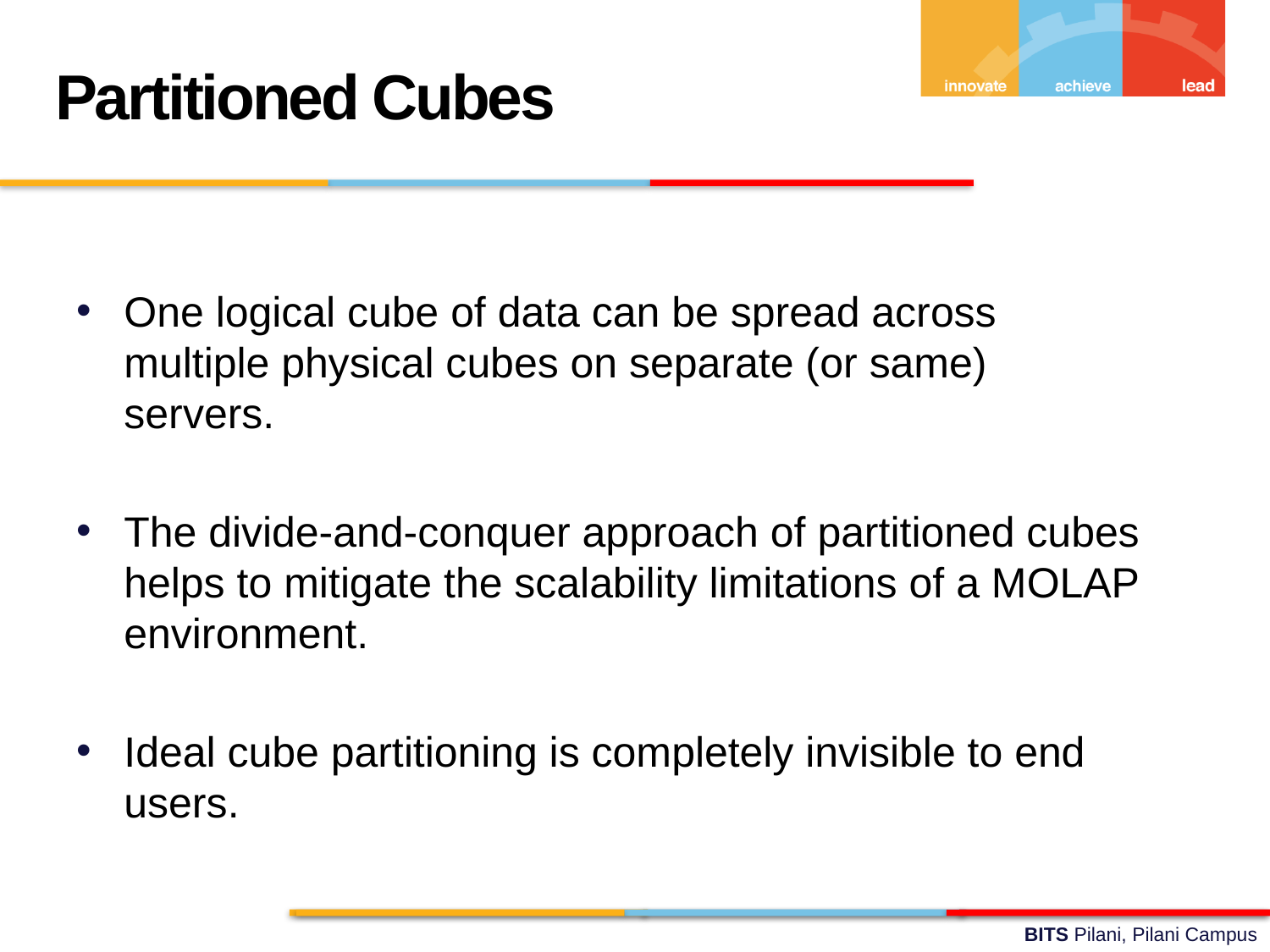

Partitioned Cubes

One logical cube of data can be spread across multiple physical cubes on separate (or same) servers.

The divide-and-conquer approach of partitioned cubes helps to mitigate the scalability limitations of a MOLAP environment.

Ideal cube partitioning is completely invisible to end users.